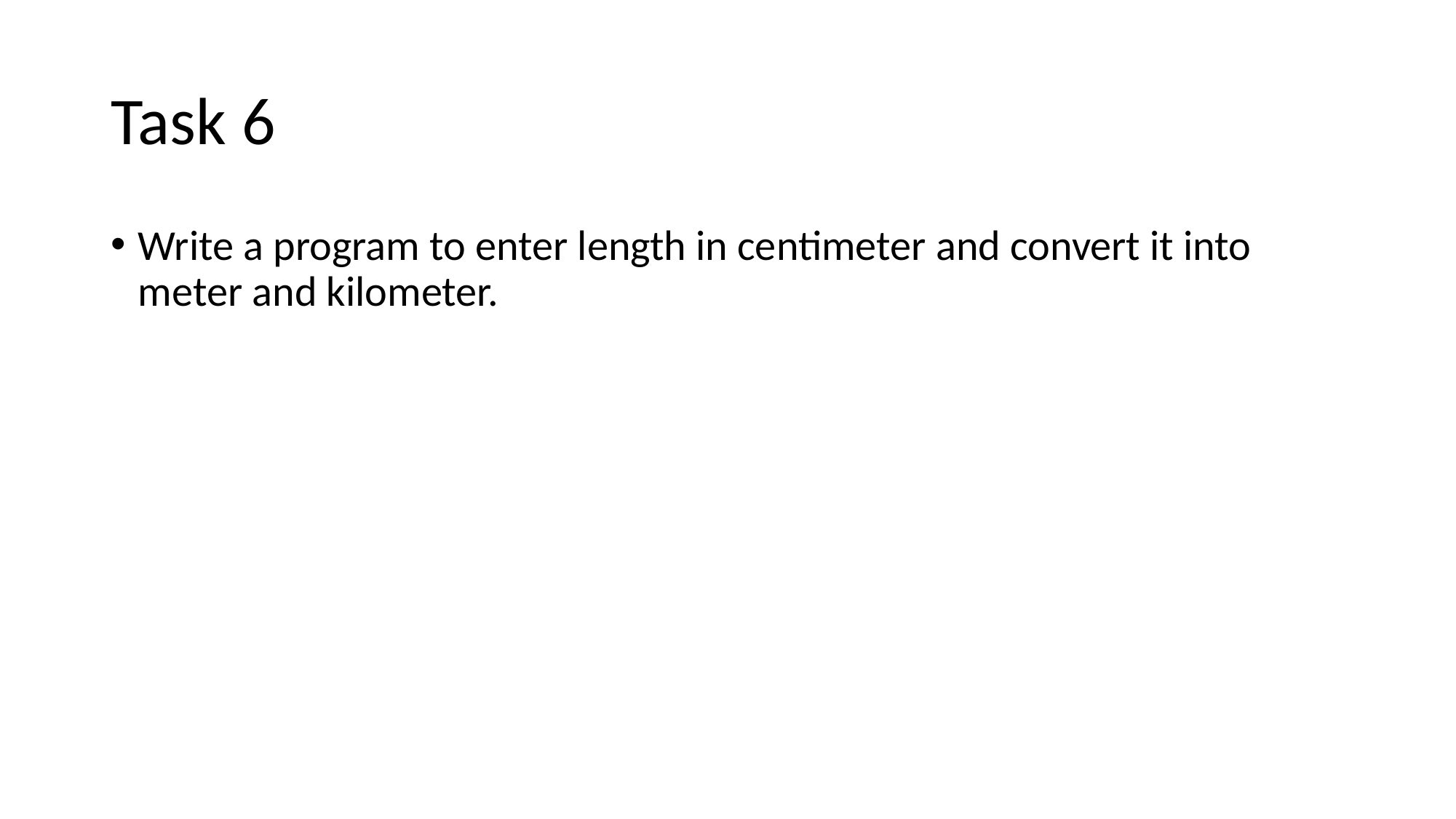

# Task 6
Write a program to enter length in centimeter and convert it into meter and kilometer.